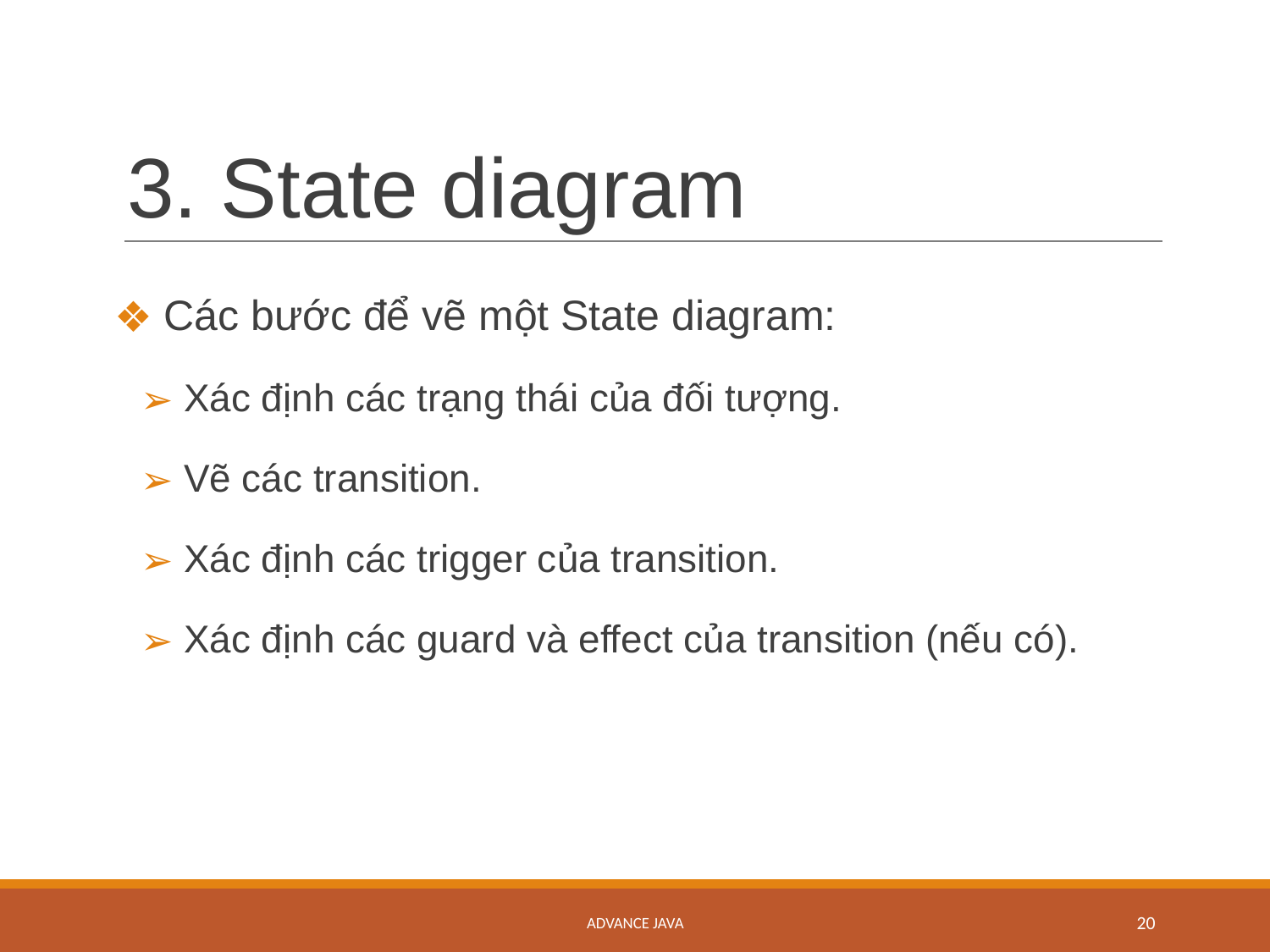

# 3. State diagram
 Các bước để vẽ một State diagram:
 Xác định các trạng thái của đối tượng.
 Vẽ các transition.
 Xác định các trigger của transition.
 Xác định các guard và effect của transition (nếu có).
ADVANCE JAVA
20